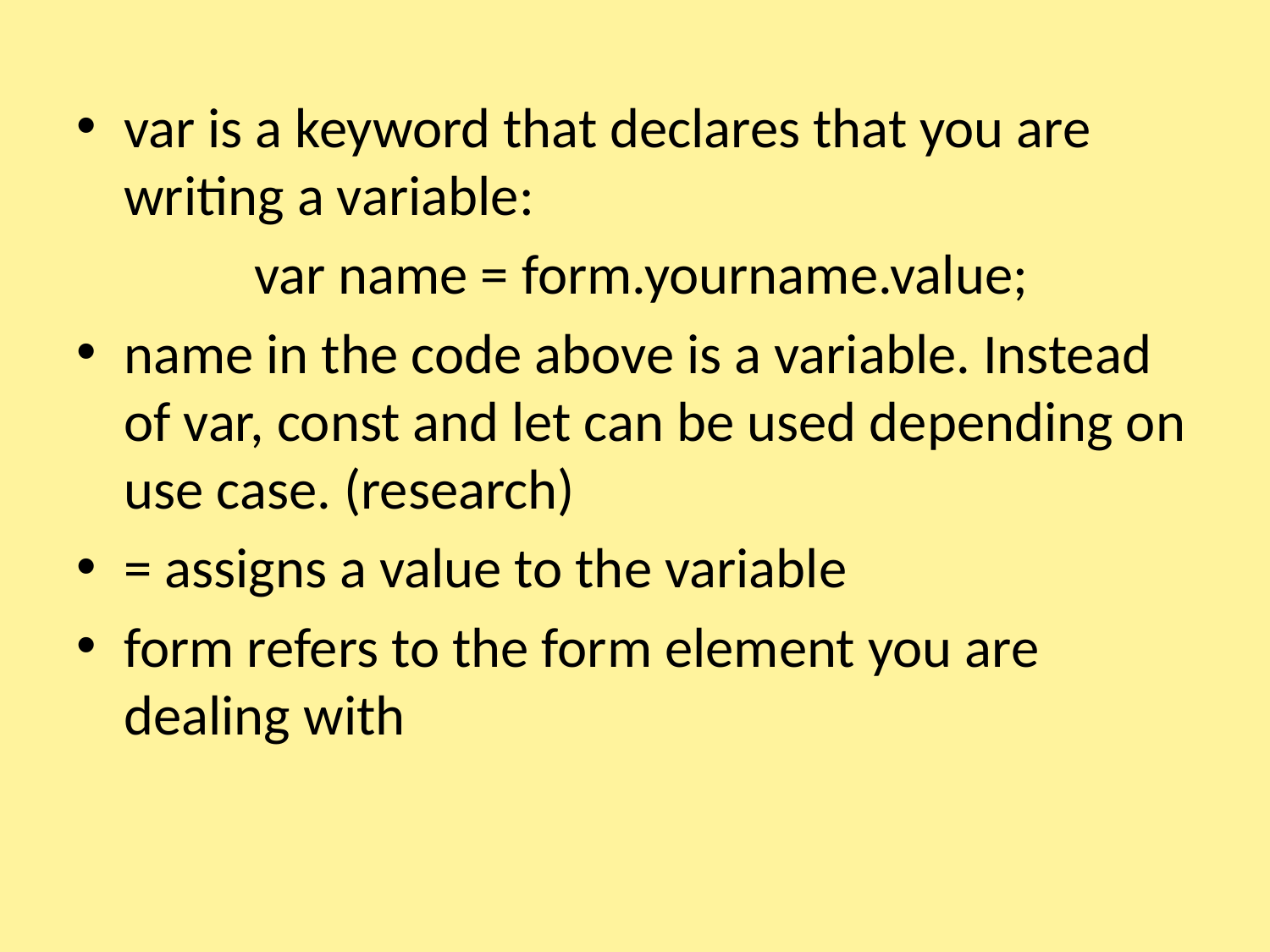

var is a keyword that declares that you are writing a variable:
 var name = form.yourname.value;
name in the code above is a variable. Instead of var, const and let can be used depending on use case. (research)
= assigns a value to the variable
form refers to the form element you are dealing with